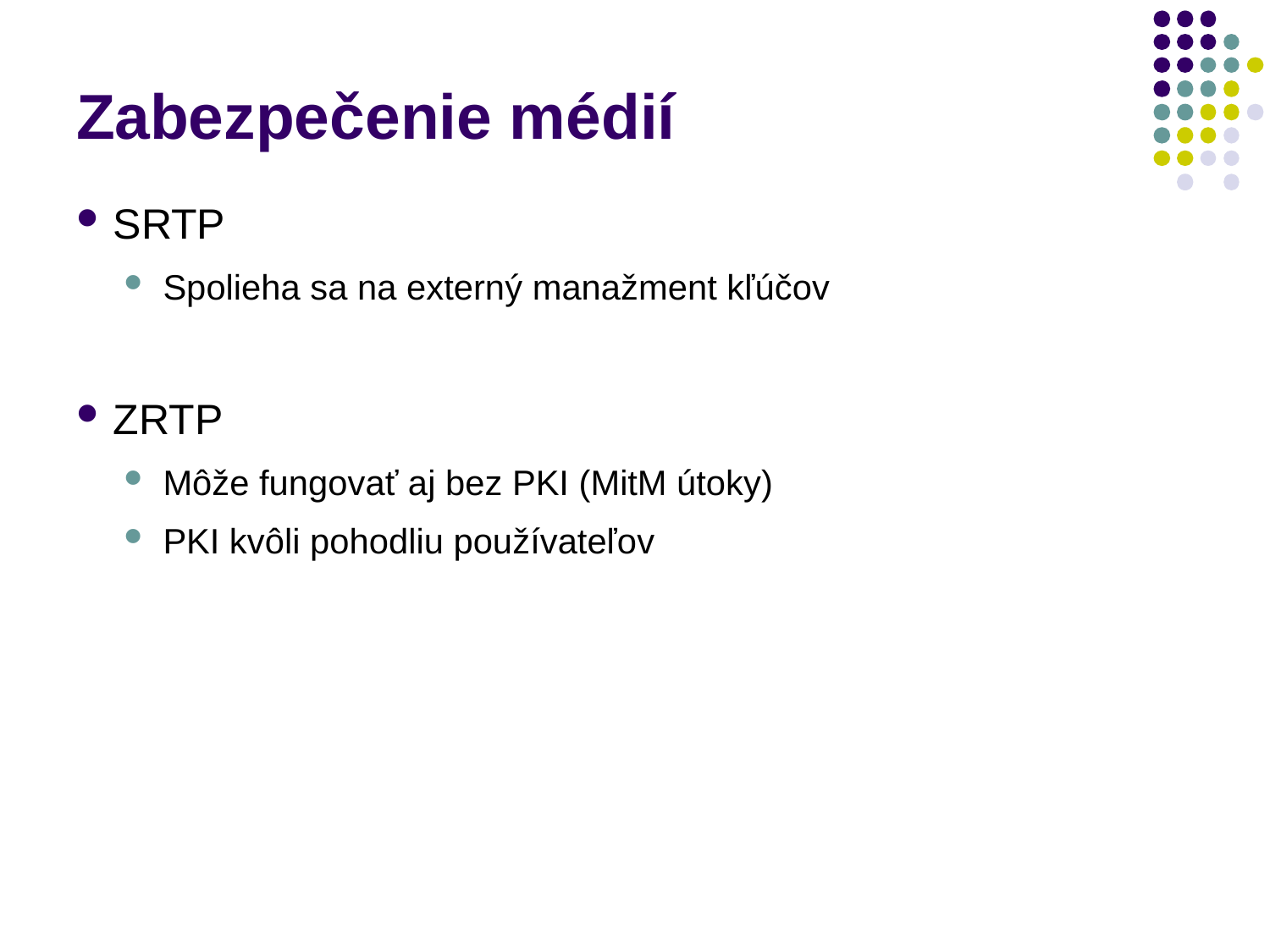

# Zabezpečenie médií
SRTP
Spolieha sa na externý manažment kľúčov

ZRTP
Môže fungovať aj bez PKI (MitM útoky)
PKI kvôli pohodliu používateľov